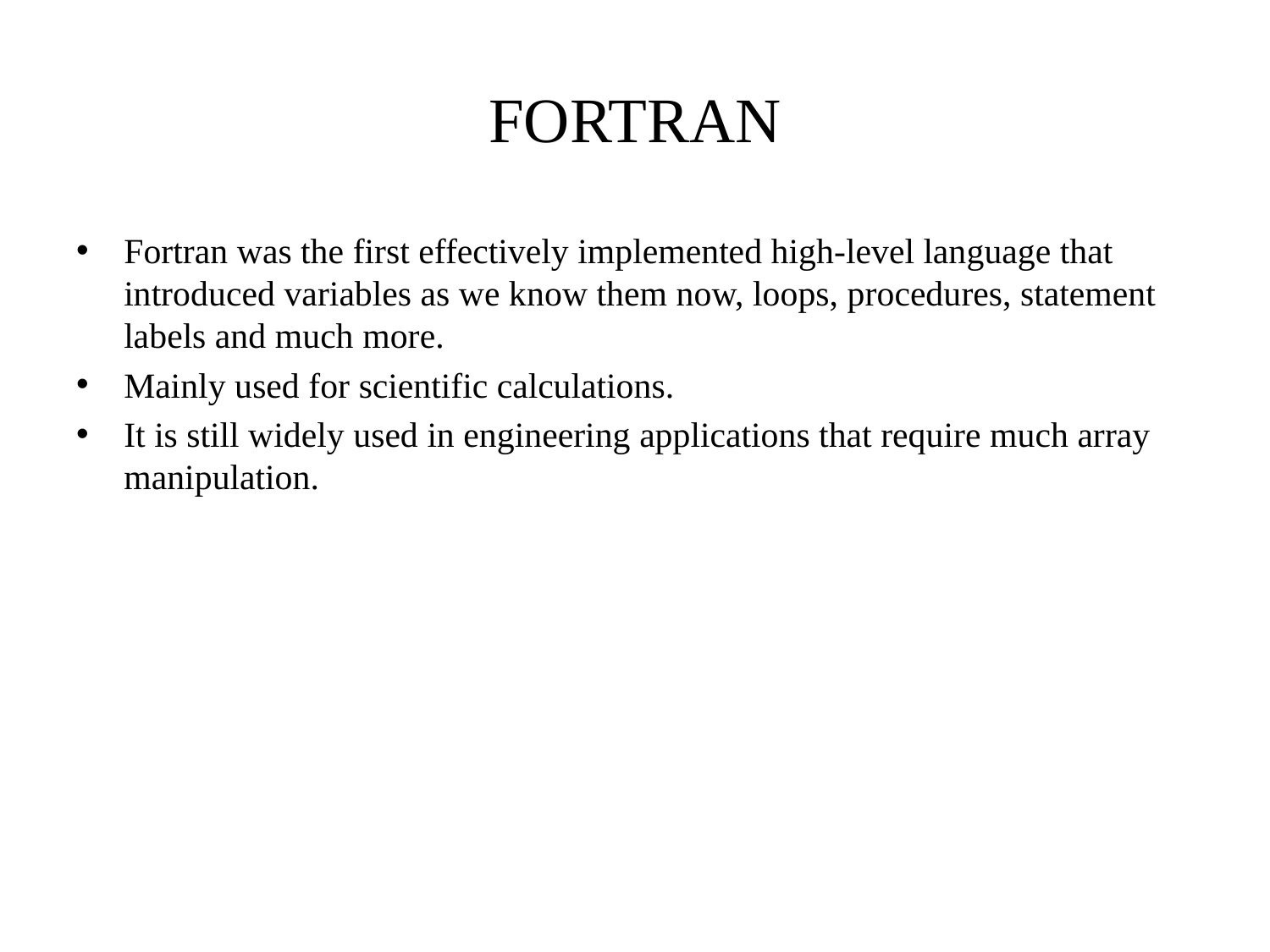

# FORTRAN
Fortran was the first effectively implemented high-level language that introduced variables as we know them now, loops, procedures, statement labels and much more.
Mainly used for scientific calculations.
It is still widely used in engineering applications that require much array manipulation.